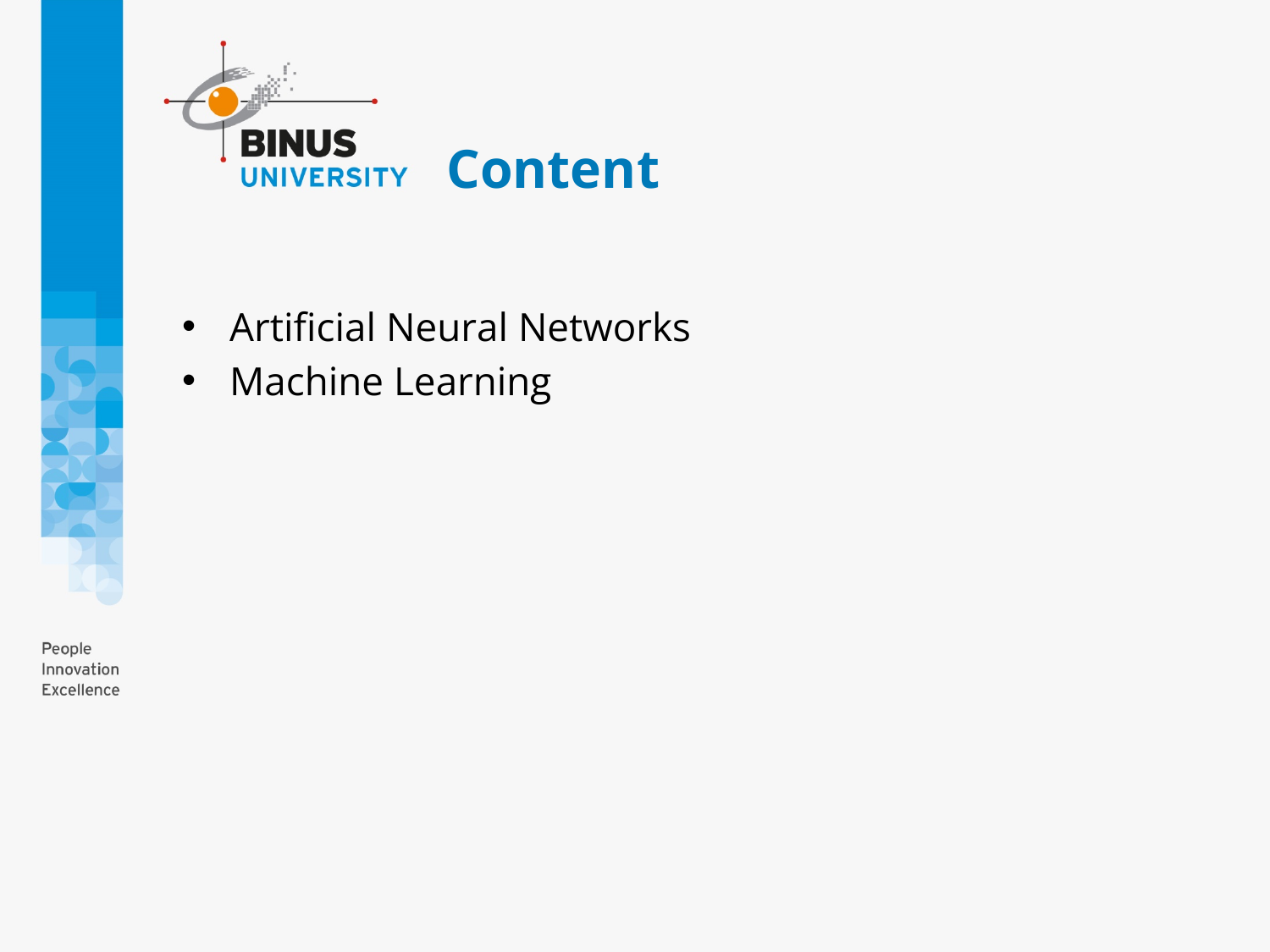

# Content

Artificial Neural Networks
Machine Learning